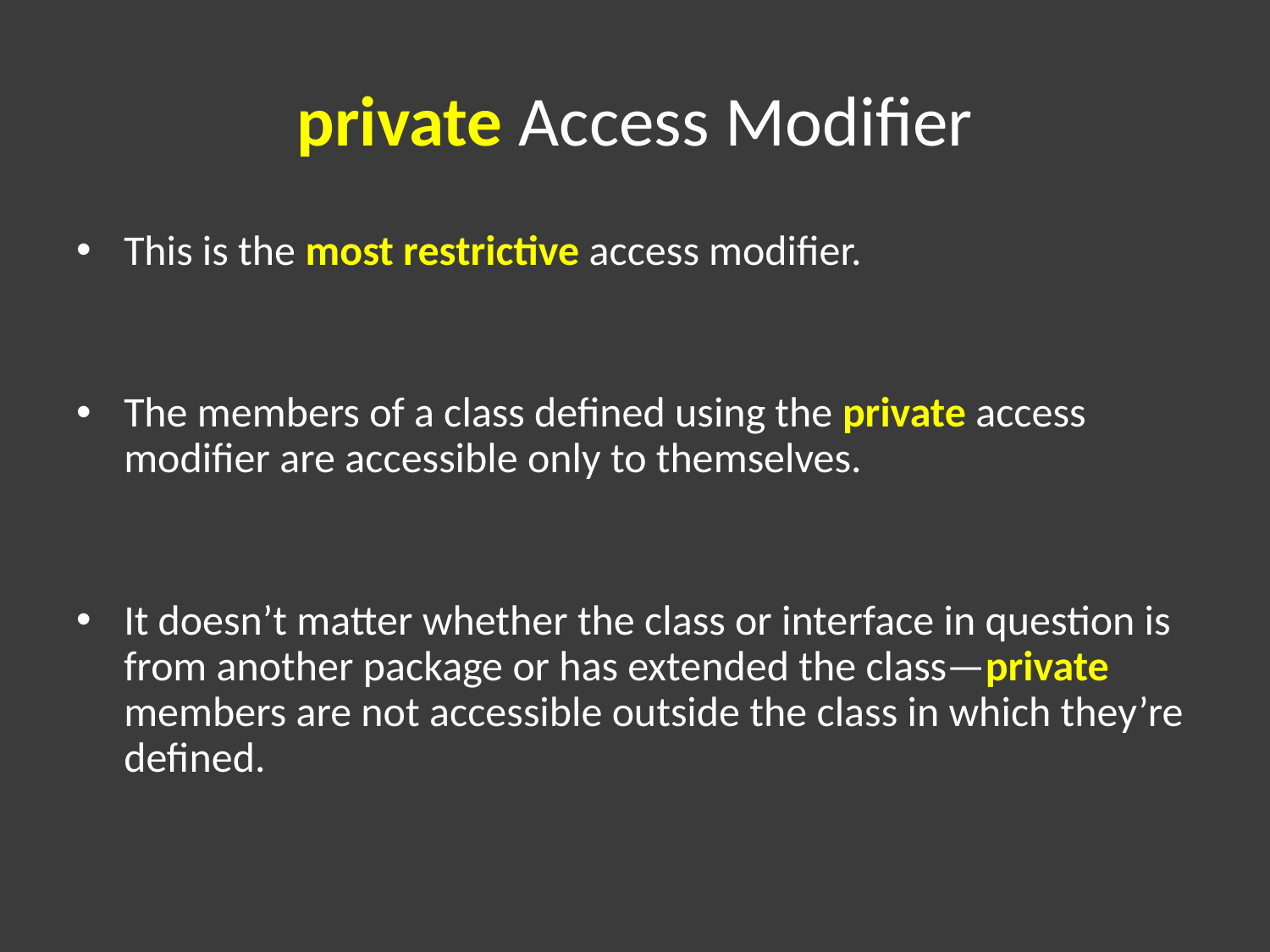

# private Access Modifier
This is the most restrictive access modifier.

The members of a class defined using the private access modifier are accessible only to themselves.

It doesn’t matter whether the class or interface in question is from another package or has extended the class—private members are not accessible outside the class in which they’re defined.